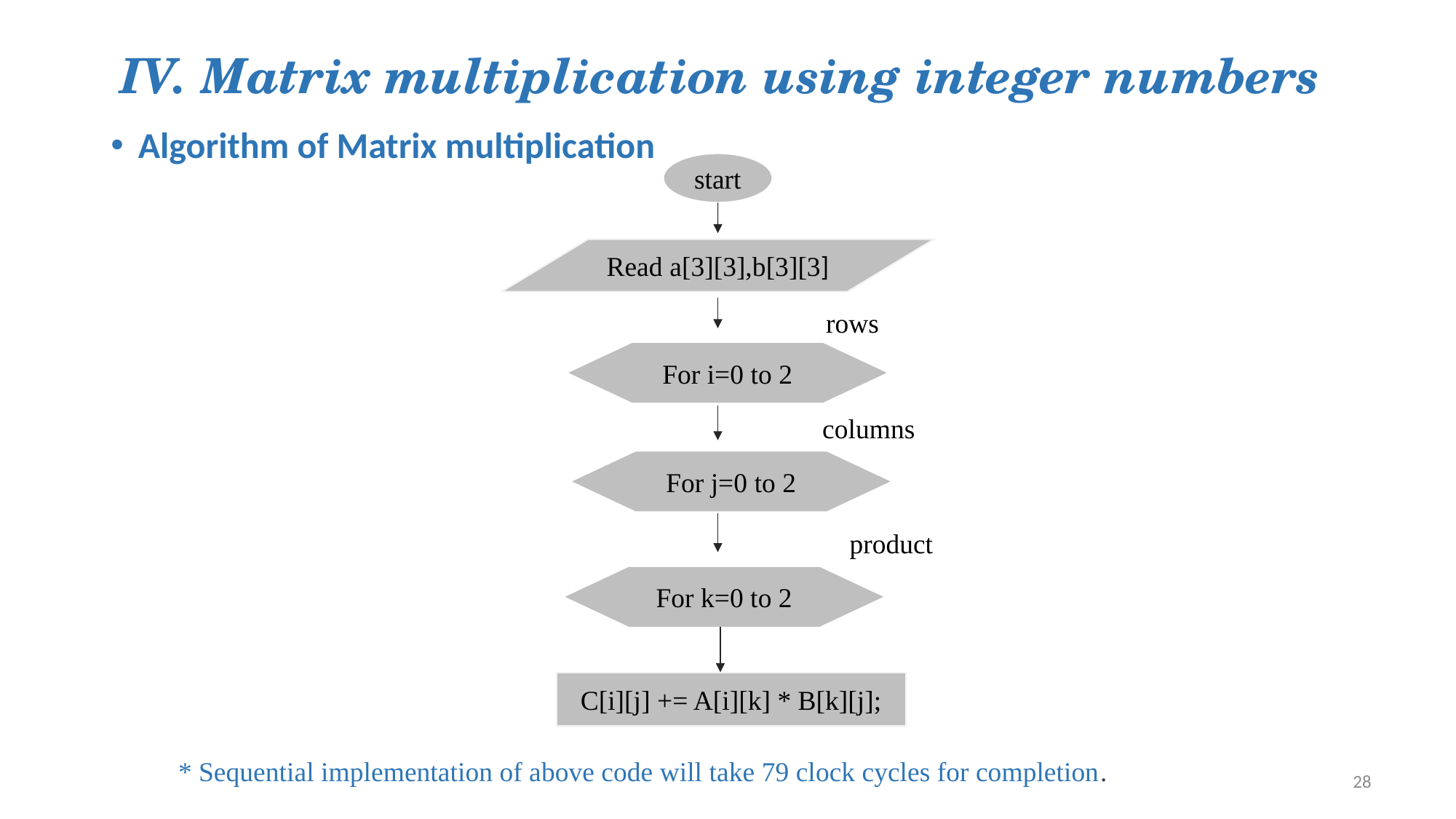

# IV. Matrix multiplication using integer numbers

Algorithm of Matrix multiplication
start
Read a[3][3],b[3][3]
rows
For i=0 to 2
columns
For j=0 to 2
product
For k=0 to 2
C[i][j] += A[i][k] * B[k][j];
* Sequential implementation of above code will take 79 clock cycles for completion.
28